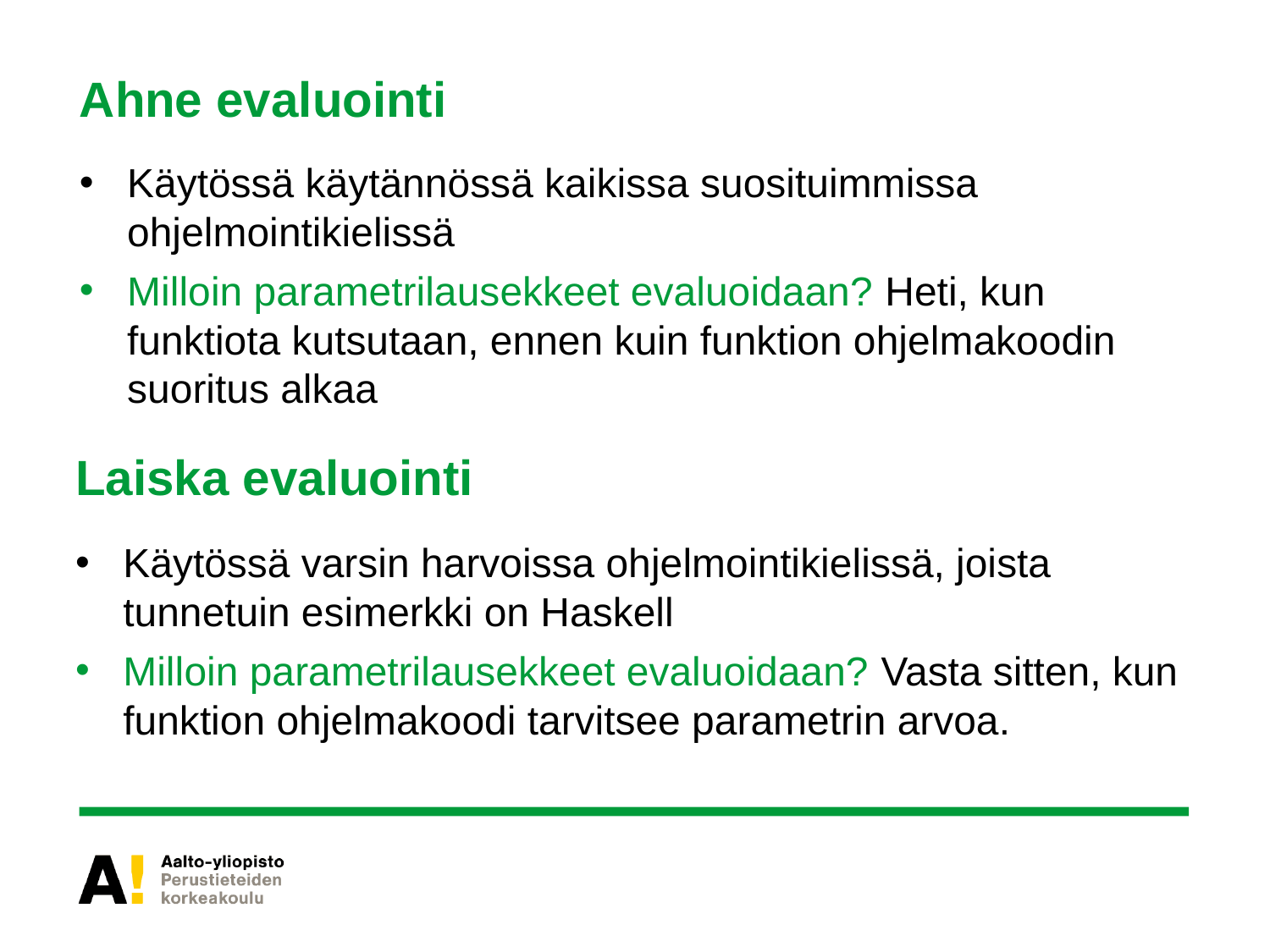

# Ahne evaluointi
Käytössä käytännössä kaikissa suosituimmissa ohjelmointikielissä
Milloin parametrilausekkeet evaluoidaan? Heti, kun funktiota kutsutaan, ennen kuin funktion ohjelmakoodin suoritus alkaa
Laiska evaluointi
Käytössä varsin harvoissa ohjelmointikielissä, joista tunnetuin esimerkki on Haskell
Milloin parametrilausekkeet evaluoidaan? Vasta sitten, kun funktion ohjelmakoodi tarvitsee parametrin arvoa.